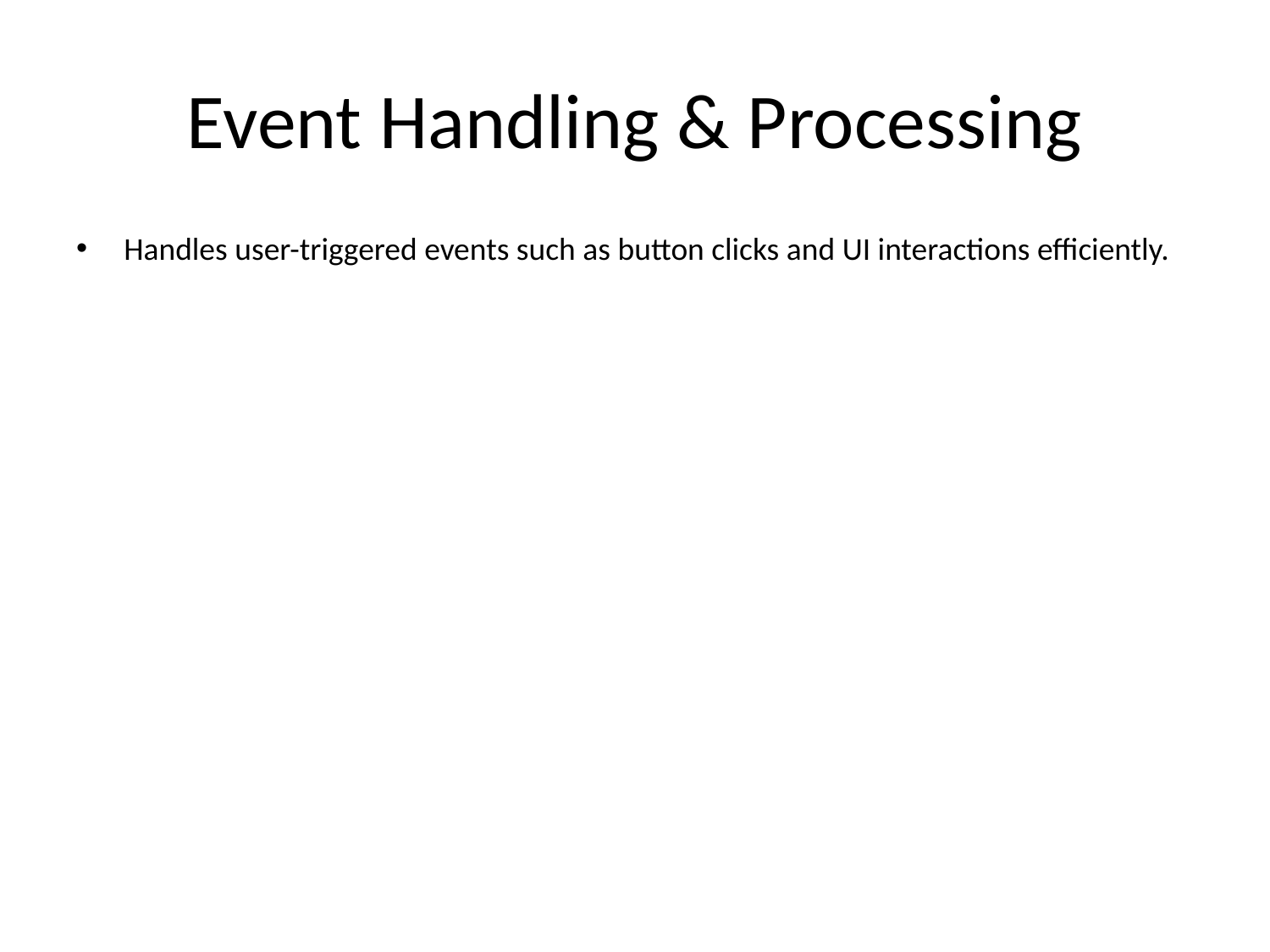

# Event Handling & Processing
Handles user-triggered events such as button clicks and UI interactions efficiently.